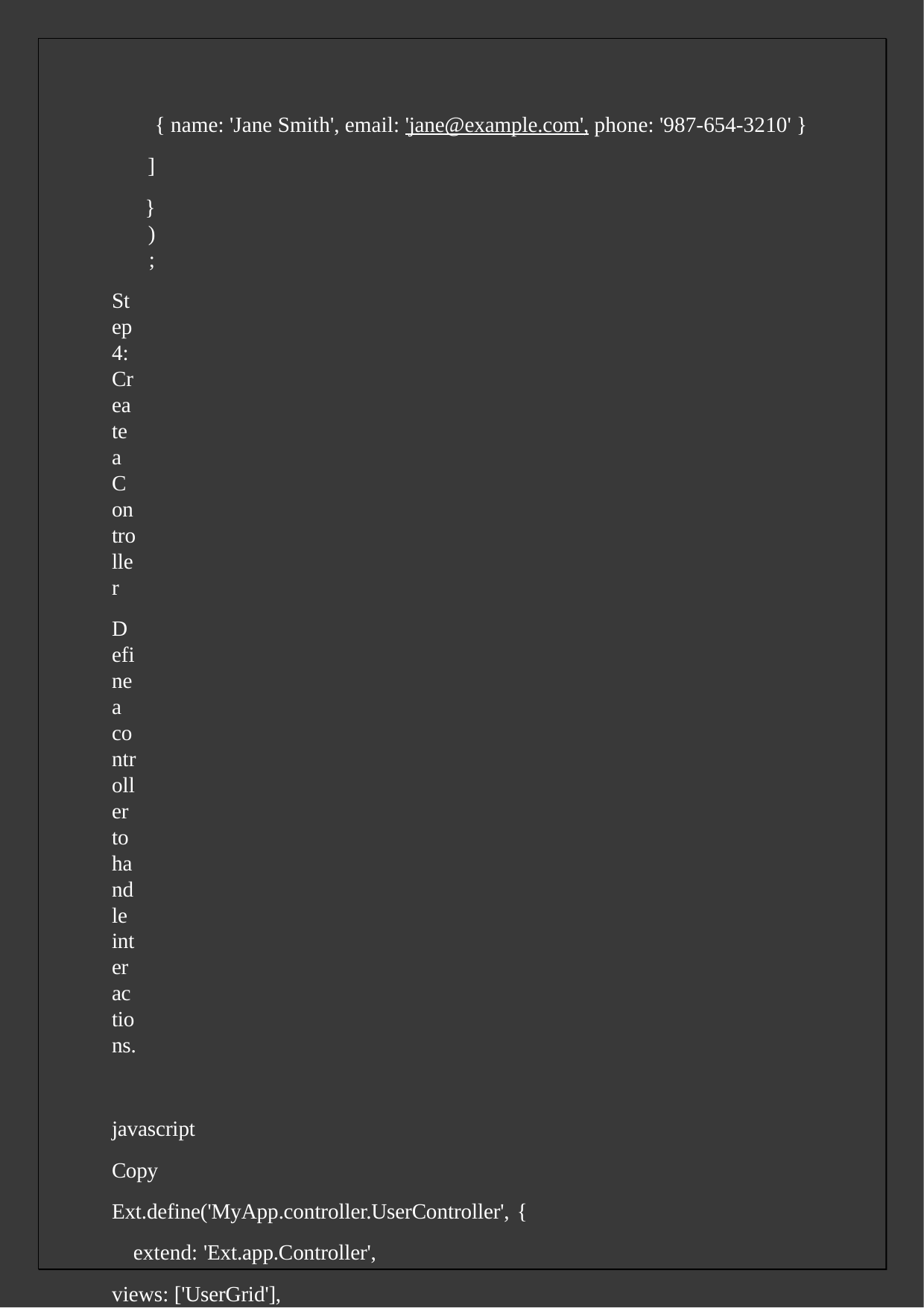

{ name: 'Jane Smith', email: 'jane@example.com', phone: '987-654-3210' }
]
});
Step 4: Create a Controller
Define a controller to handle interactions.

javascript Copy
Ext.define('MyApp.controller.UserController', { extend: 'Ext.app.Controller',
views: ['UserGrid'], init: function() {
this.control({ 'usergrid button': {
click: this.onButtonClick
}
});
},
onButtonClick: function(button) {
Ext.Msg.alert('Info', 'Button clicked in ' + button.getText());
}
});
Step 5: Launch the Application Define the application and launch it.

javascript